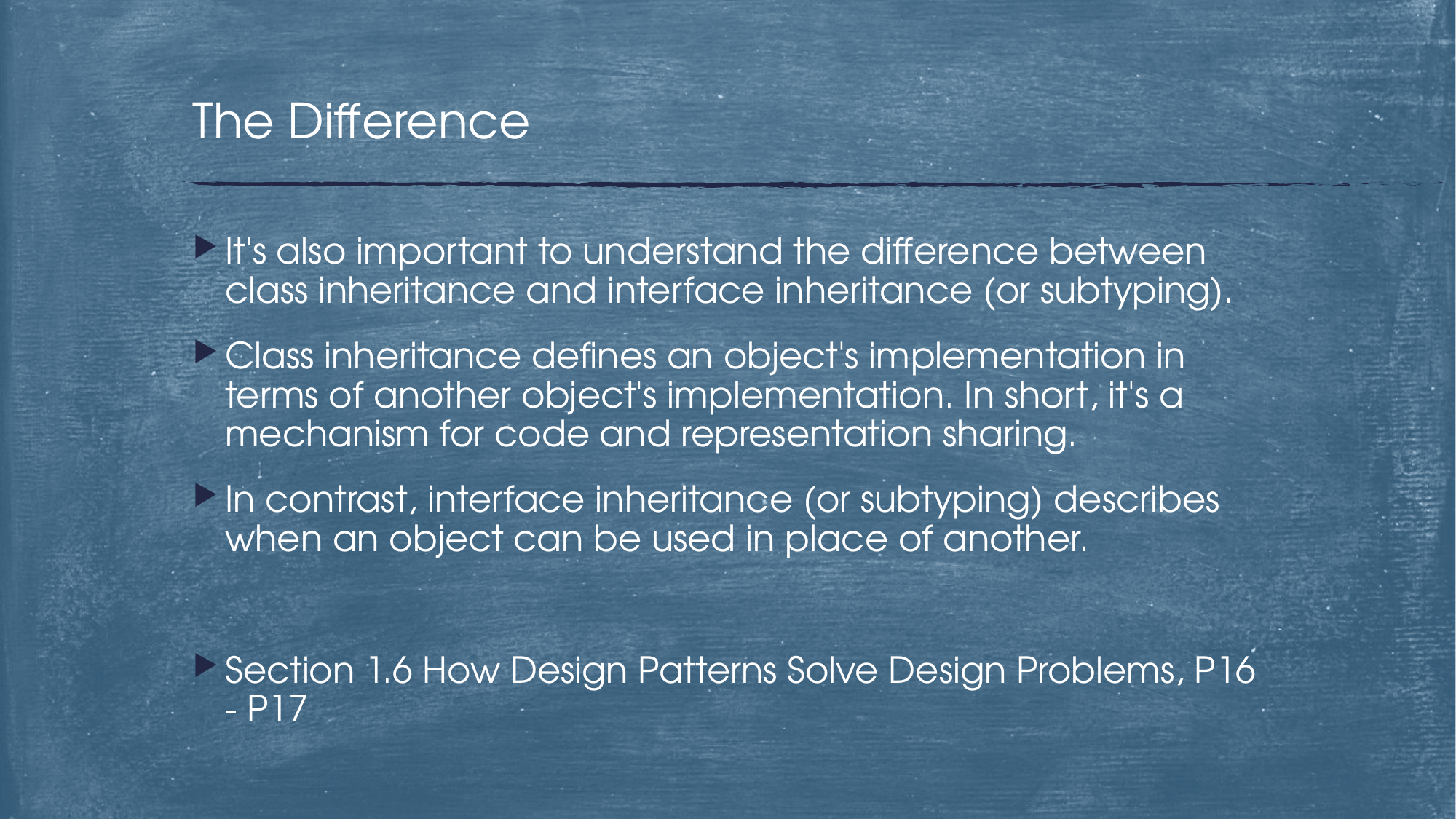

# The Difference
It's also important to understand the difference between class inheritance and interface inheritance (or subtyping).
Class inheritance defines an object's implementation in terms of another object's implementation. In short, it's a mechanism for code and representation sharing.
In contrast, interface inheritance (or subtyping) describes when an object can be used in place of another.

Section 1.6 How Design Patterns Solve Design Problems, P16 - P17